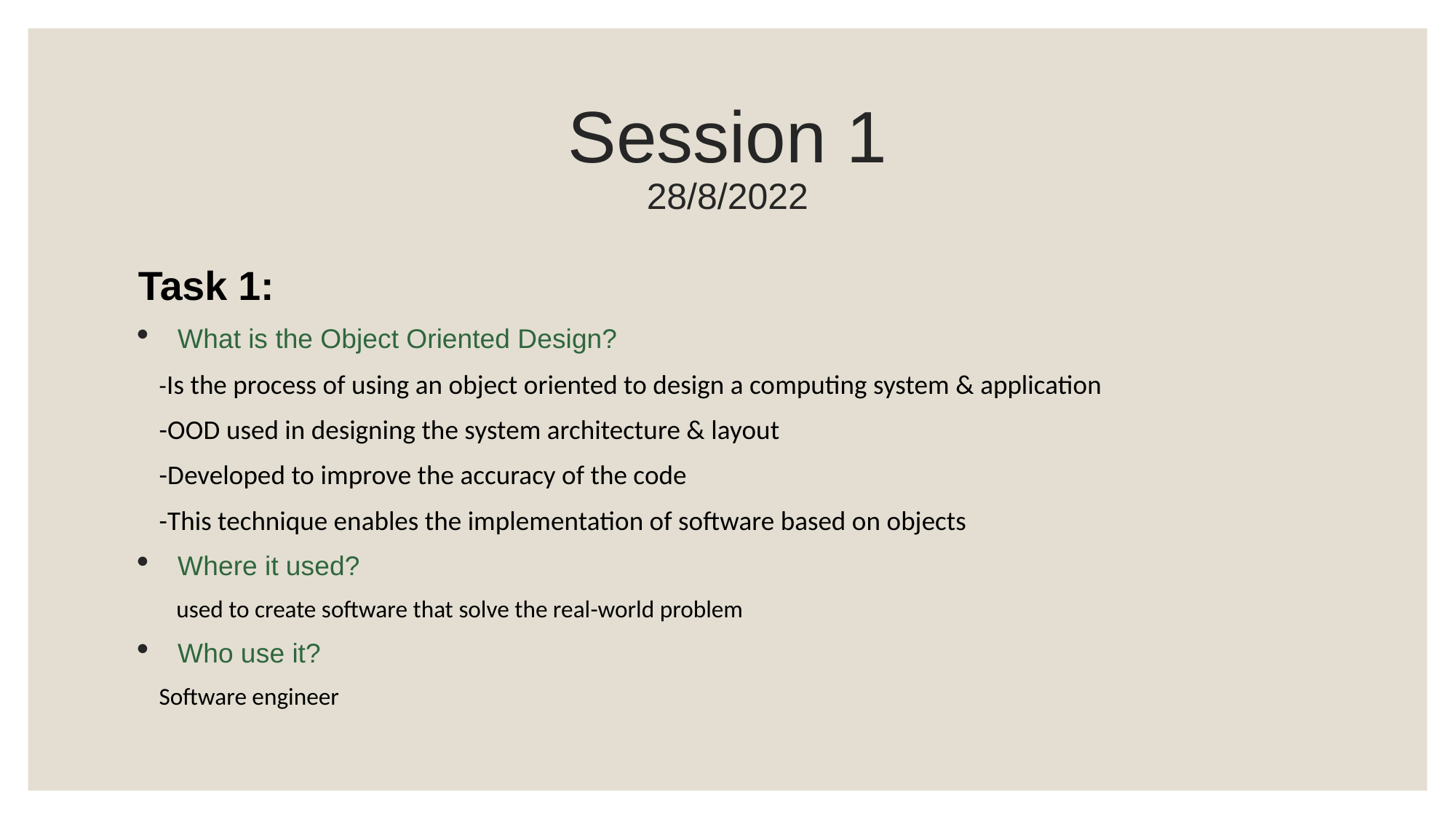

# Session 1 28/8/2022
Task 1:
What is the Object Oriented Design?
-Is the process of using an object oriented to design a computing system & application
-OOD used in designing the system architecture & layout
-Developed to improve the accuracy of the code
-This technique enables the implementation of software based on objects
Where it used?
       used to create software that solve the real-world problem
Who use it?
Software engineer